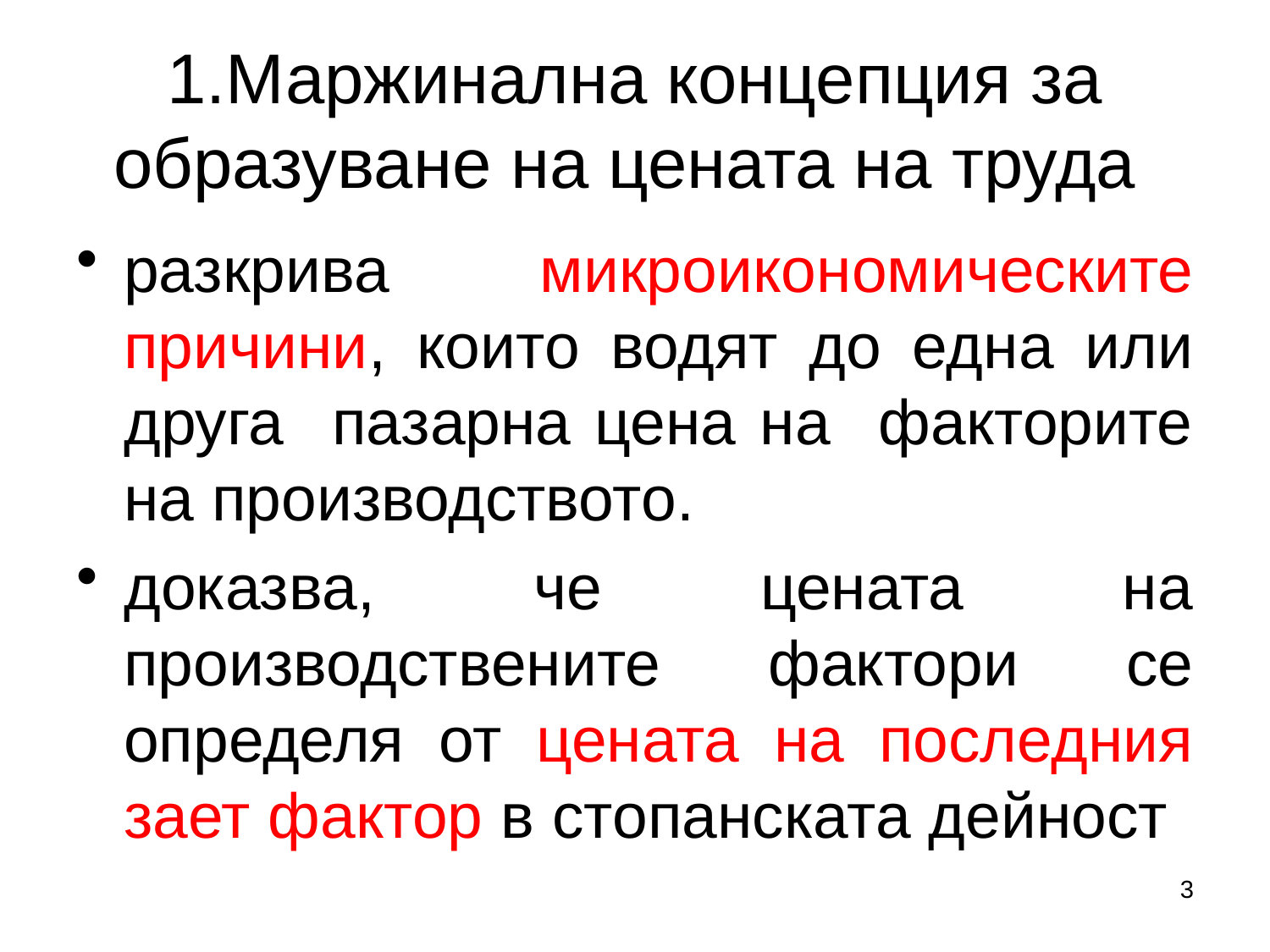

# 1.Маржинална концепция за образуване на цената на труда
разкрива микроикономическите причини, които водят до една или друга  пазарна цена на  факторите на производството.
доказва, че цената на производствените фактори се определя от цената на последния зает фактор в стопанската дейност
3